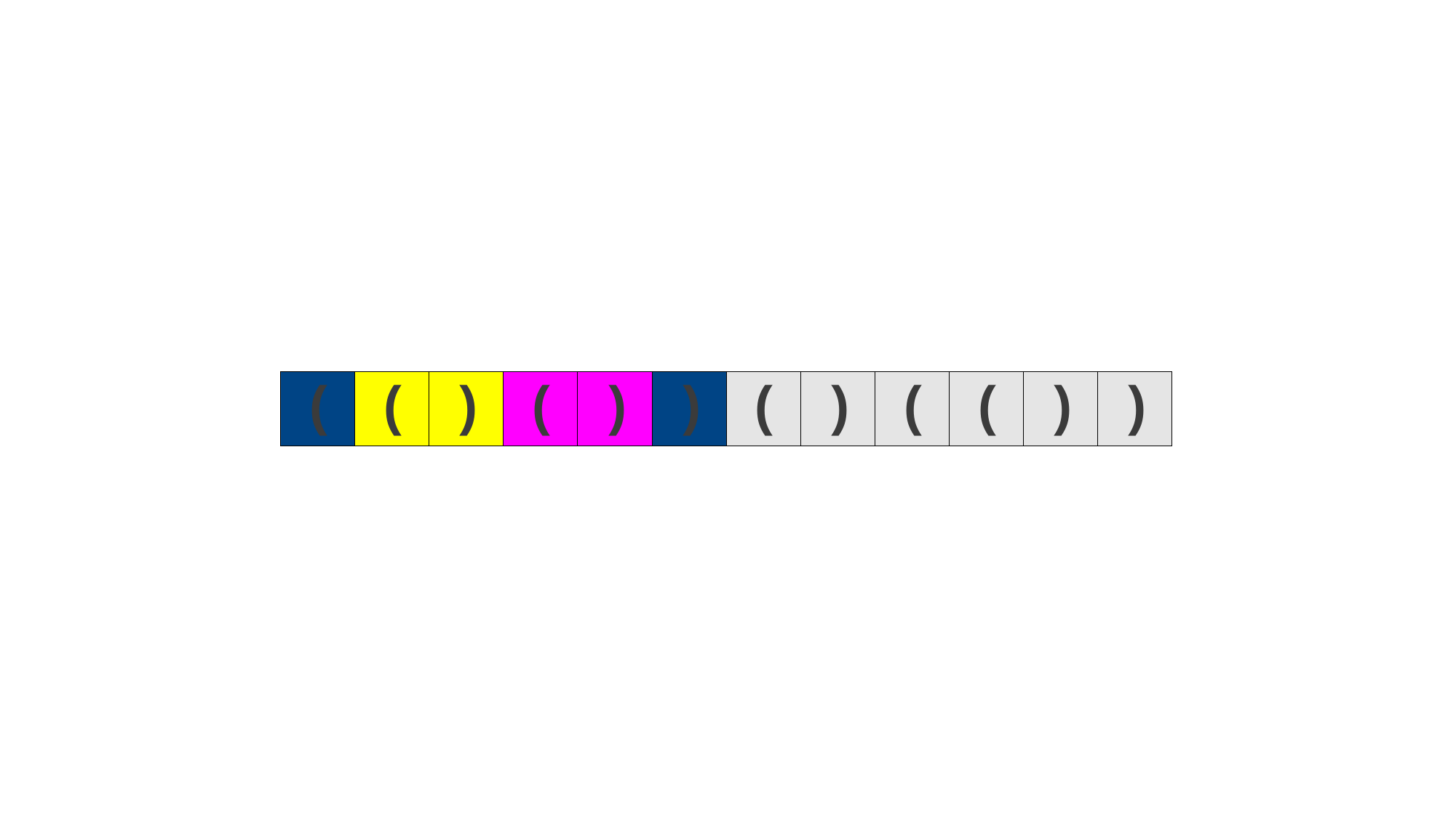

| ( | ( | ) | ( | ) | ) | ( | ) | ( | ( | ) | ) |
| --- | --- | --- | --- | --- | --- | --- | --- | --- | --- | --- | --- |